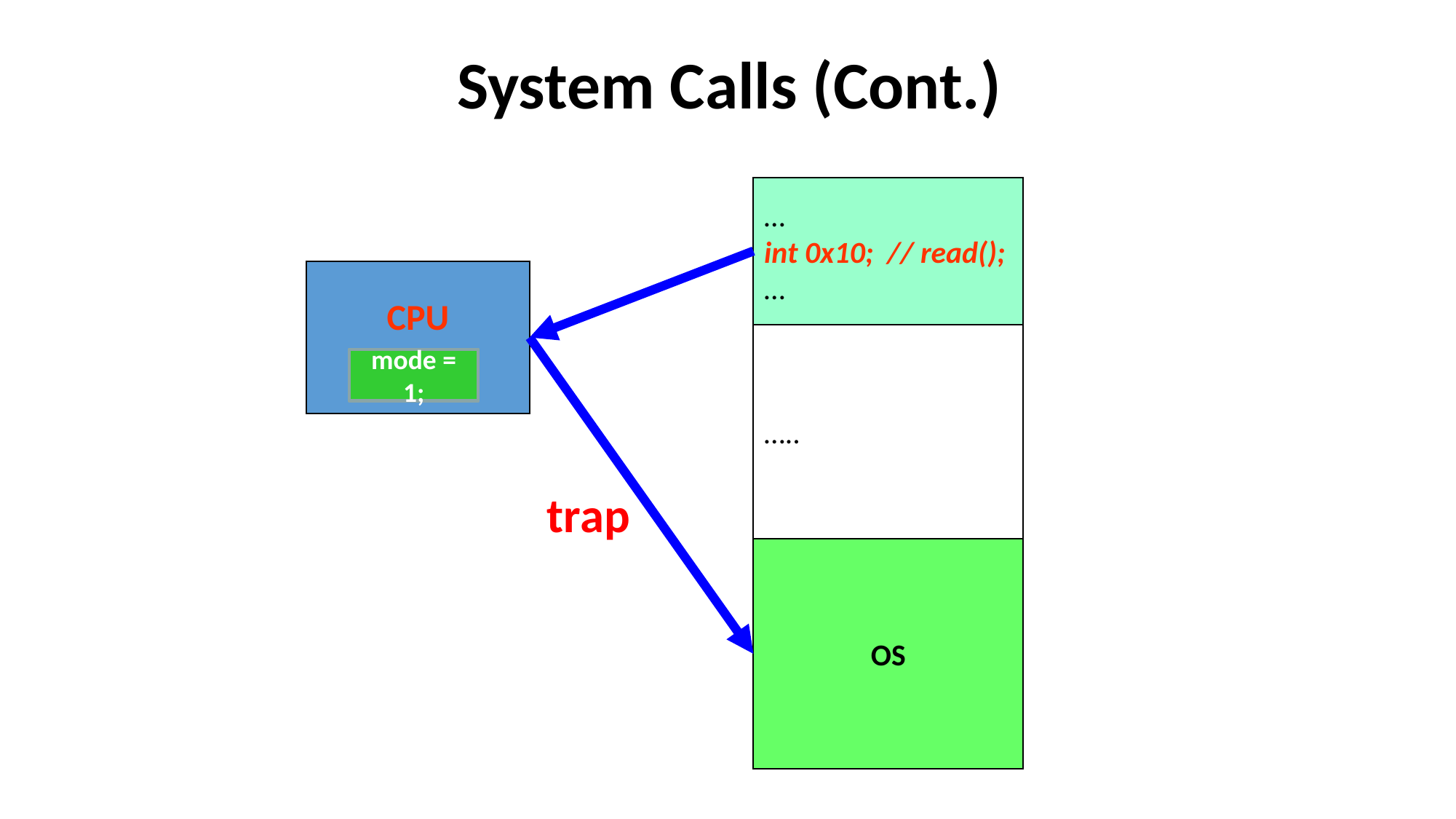

# System Calls (Cont.)
…
int 0x10;  // read();
…
CPU

…..
mode = 0;
mode = 1;
trap
OS